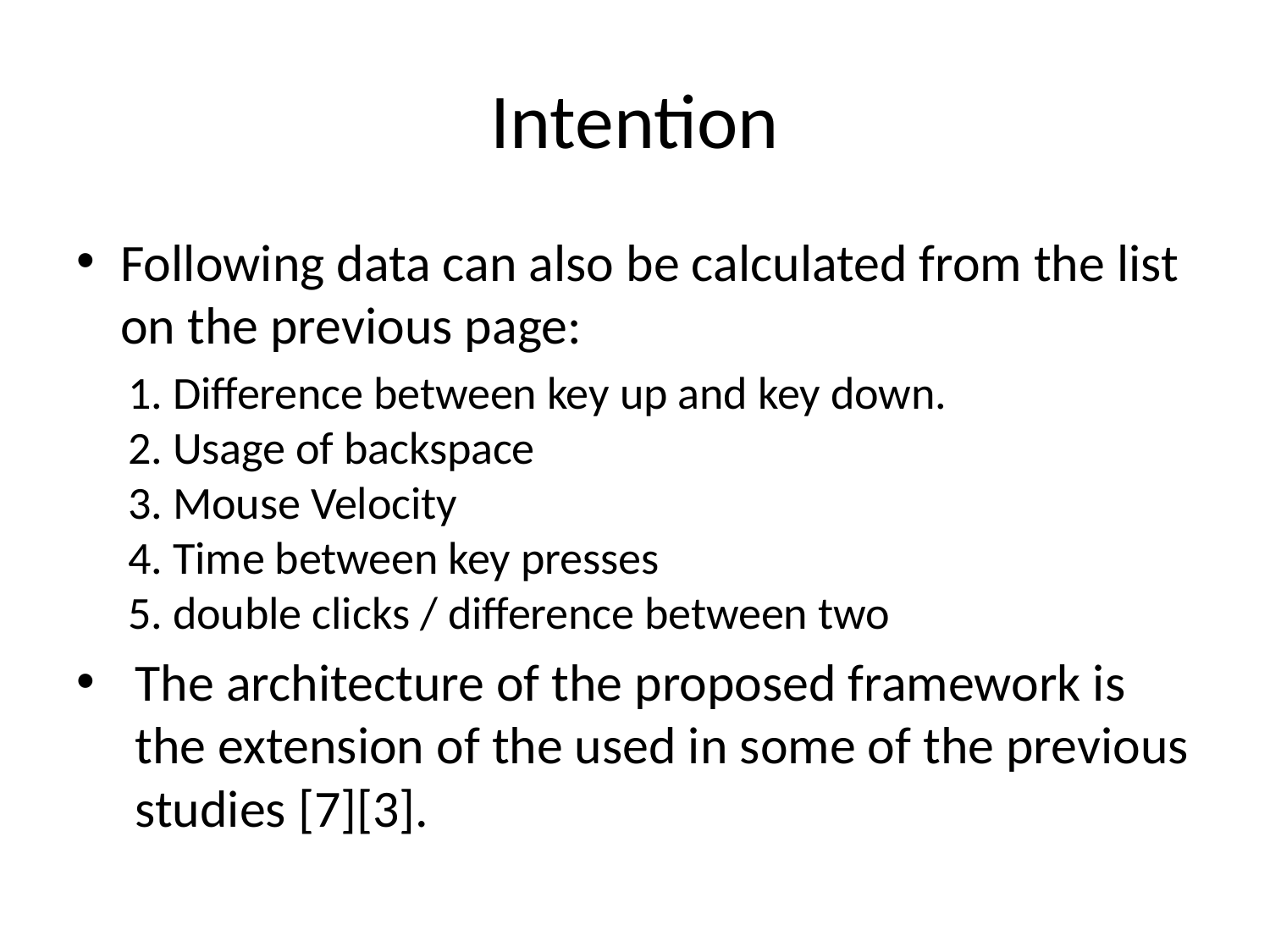

# Intention
Following data can also be calculated from the list on the previous page:
1. Difference between key up and key down.
2. Usage of backspace
3. Mouse Velocity
4. Time between key presses
5. double clicks / difference between two
The architecture of the proposed framework is the extension of the used in some of the previous studies [7][3].